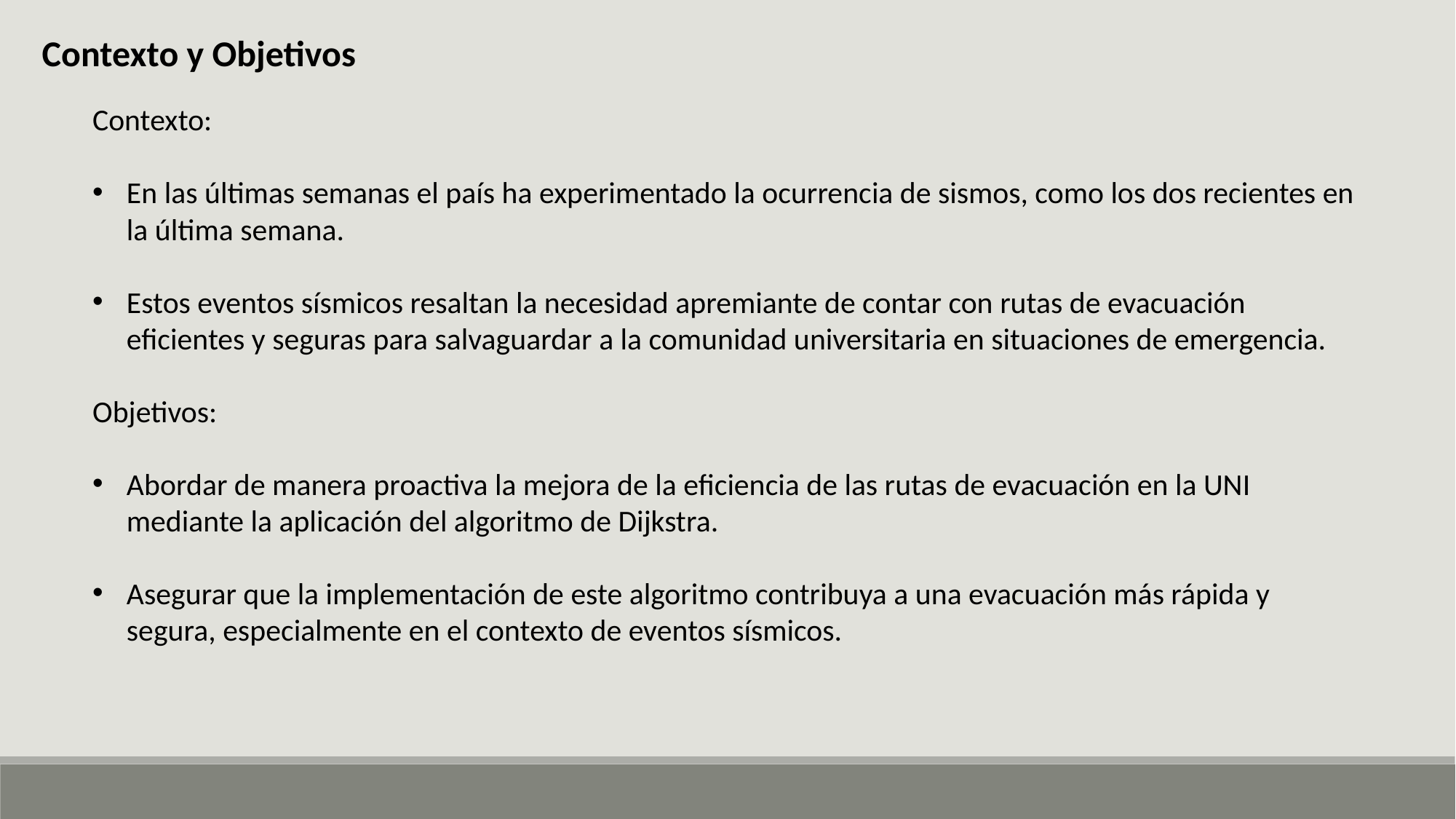

Contexto y Objetivos
Contexto:

En las últimas semanas el país ha experimentado la ocurrencia de sismos, como los dos recientes en la última semana.

Estos eventos sísmicos resaltan la necesidad apremiante de contar con rutas de evacuación eficientes y seguras para salvaguardar a la comunidad universitaria en situaciones de emergencia.

Objetivos:

Abordar de manera proactiva la mejora de la eficiencia de las rutas de evacuación en la UNI mediante la aplicación del algoritmo de Dijkstra.

Asegurar que la implementación de este algoritmo contribuya a una evacuación más rápida y segura, especialmente en el contexto de eventos sísmicos.